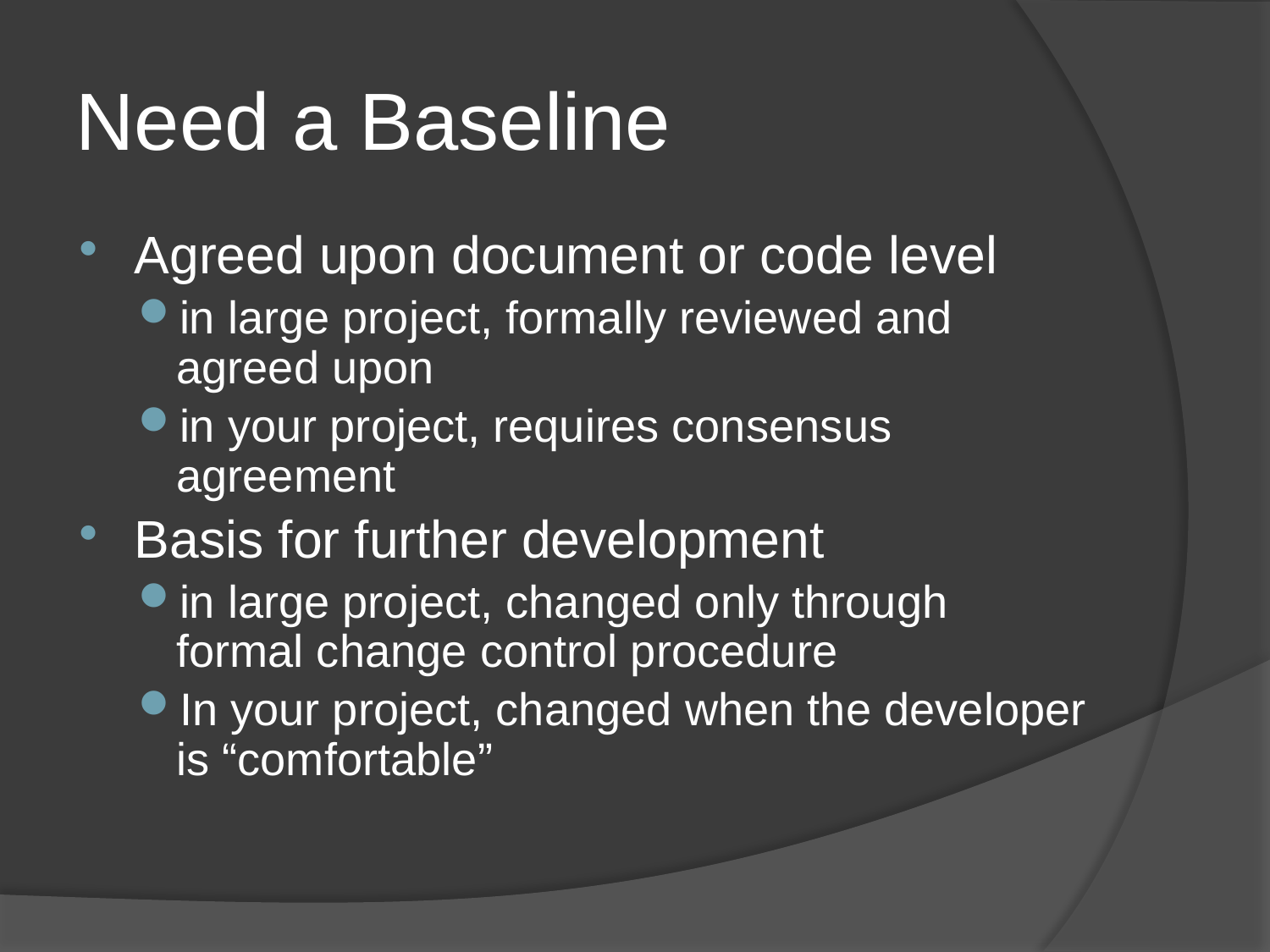

# Need a Baseline
Agreed upon document or code level
in large project, formally reviewed and agreed upon
in your project, requires consensus agreement
Basis for further development
in large project, changed only through formal change control procedure
In your project, changed when the developer is “comfortable”